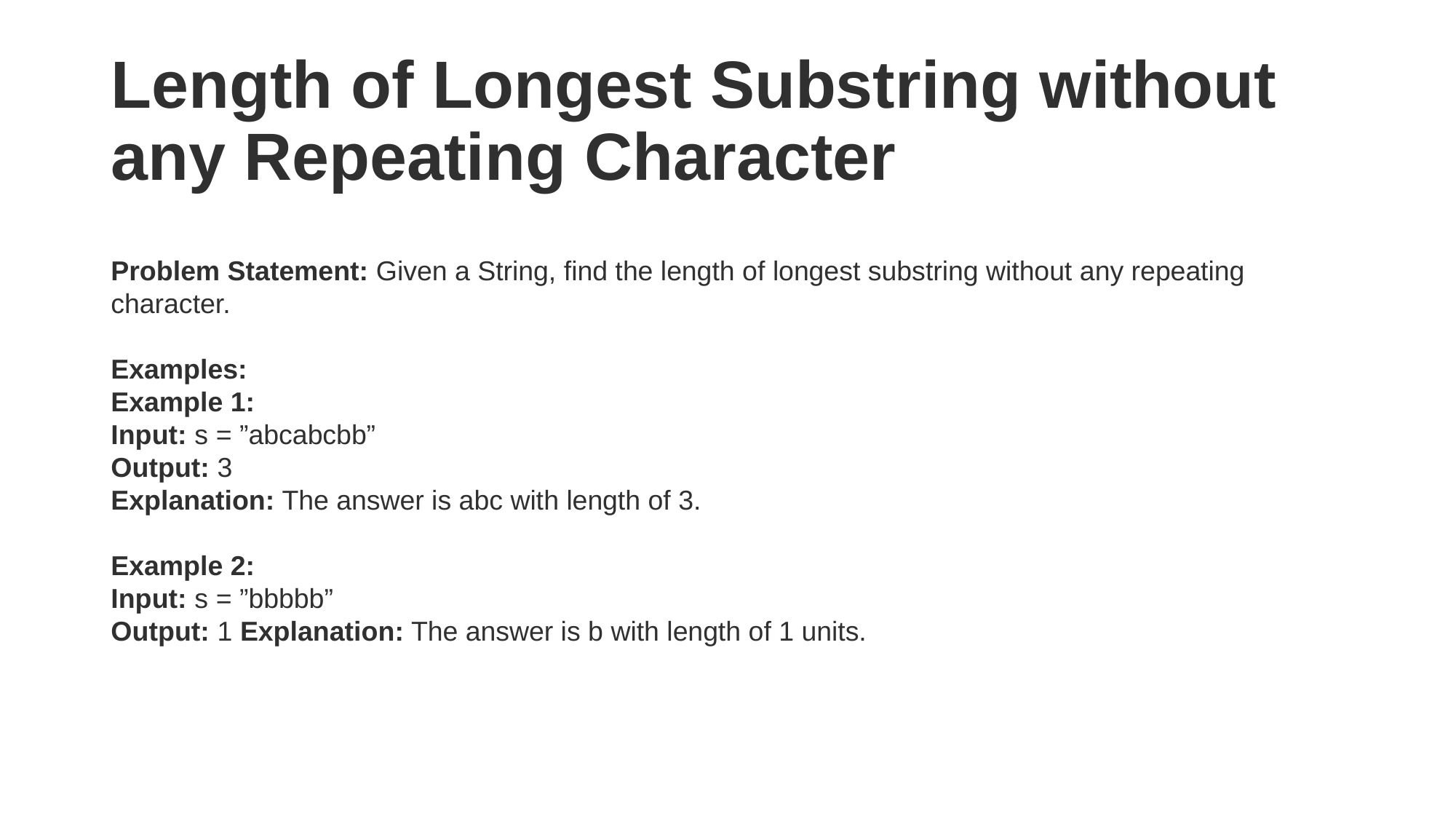

# Length of Longest Substring without any Repeating Character
Problem Statement: Given a String, find the length of longest substring without any repeating character.

Examples:
Example 1:
Input: s = ”abcabcbb”
Output: 3
Explanation: The answer is abc with length of 3.

Example 2:
Input: s = ”bbbbb”
Output: 1 Explanation: The answer is b with length of 1 units.